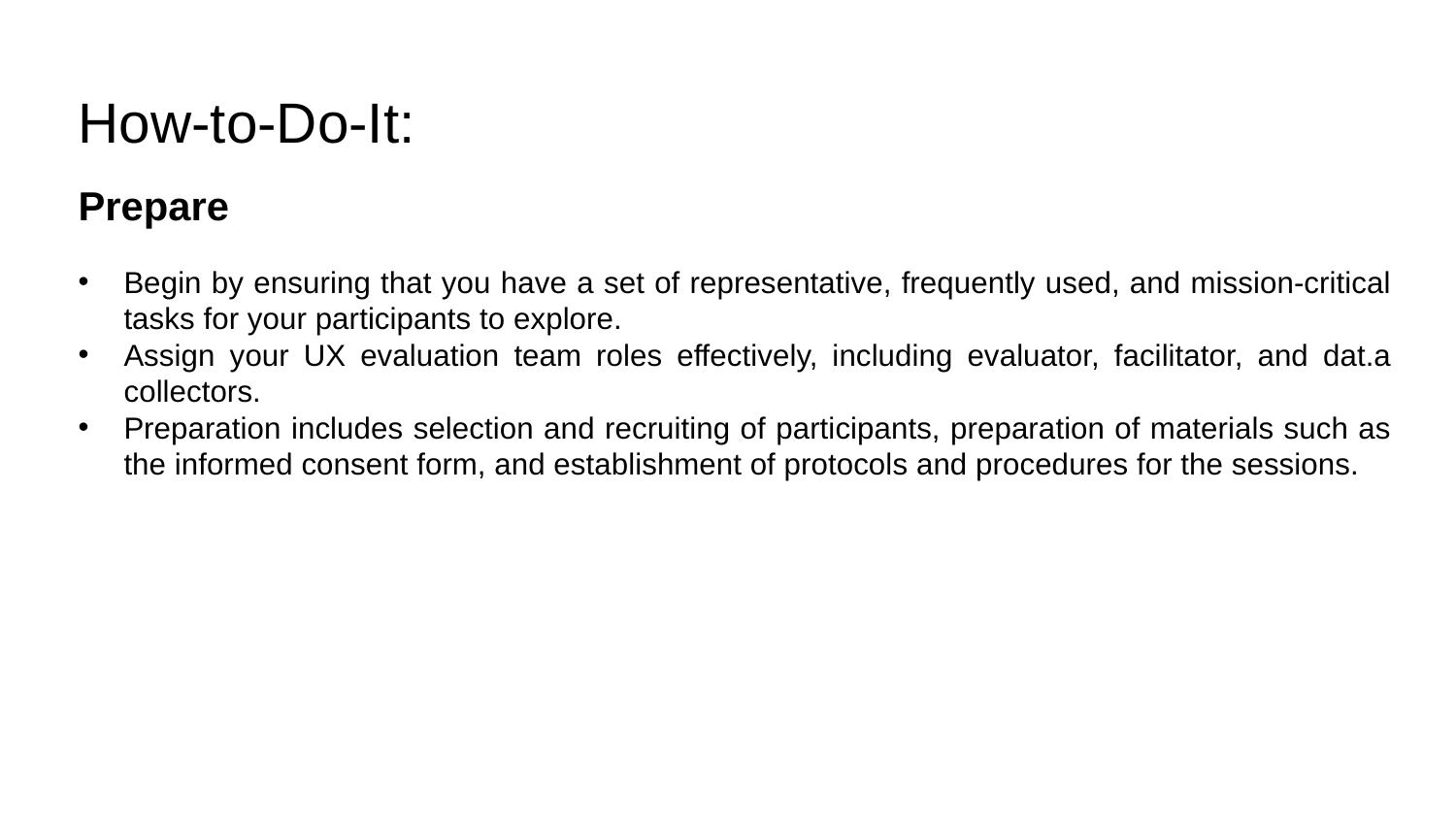

# How-to-Do-It:
Prepare

Begin by ensuring that you have a set of representative, frequently used, and mission-critical tasks for your participants to explore.
Assign your UX evaluation team roles effectively, including evaluator, facilitator, and dat.a collectors.
Preparation includes selection and recruiting of participants, preparation of materials such as the informed consent form, and establishment of protocols and procedures for the sessions.